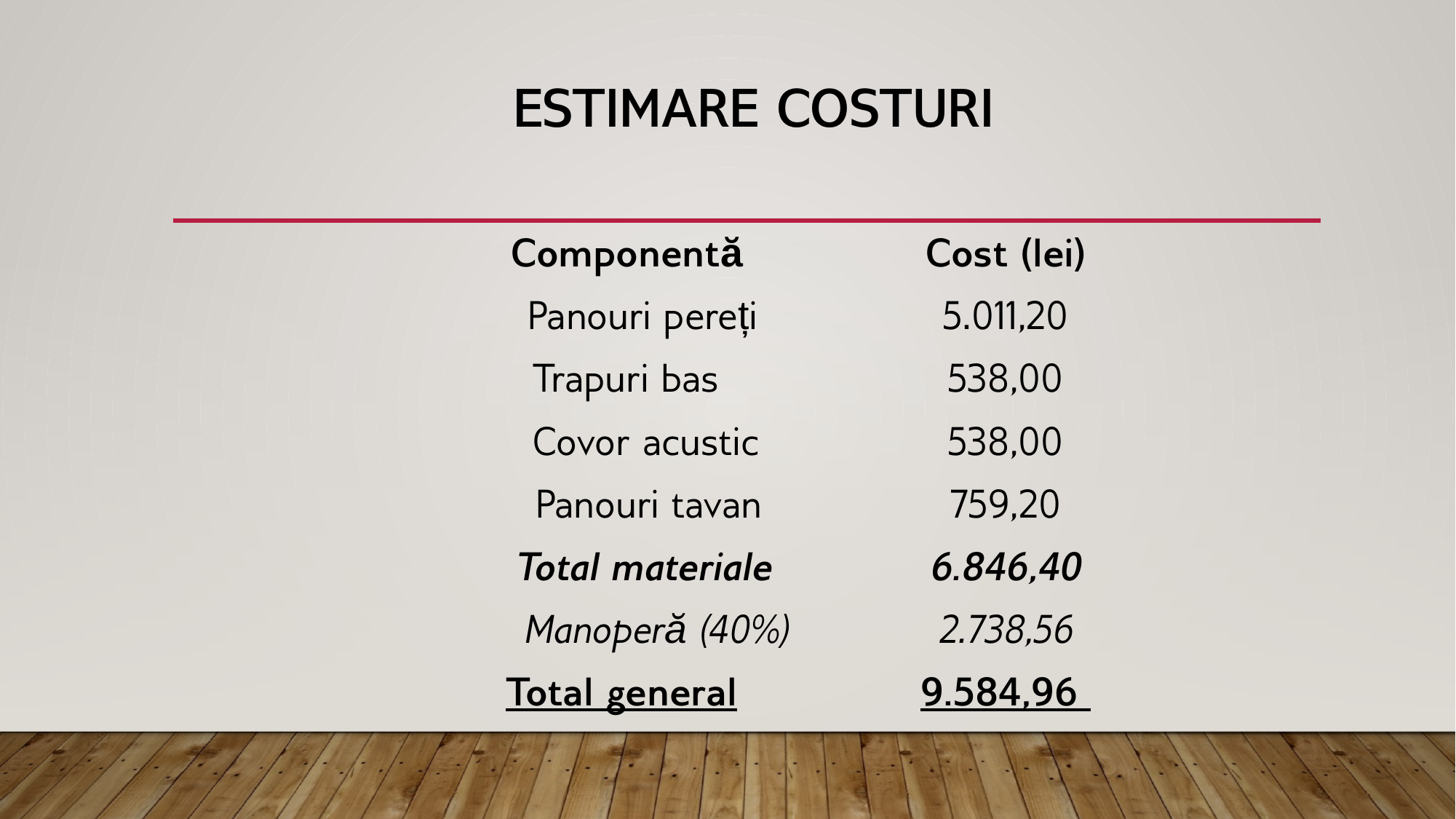

# Estimare costuri
	Componentă		Cost (lei)
	Panouri pereți		5.011,20
	Trapuri bas			538,00
	Covor acustic		538,00
	Panouri tavan		759,20
	Total materiale		6.846,40
	Manoperă (40%)		2.738,56
	Total general		9.584,96